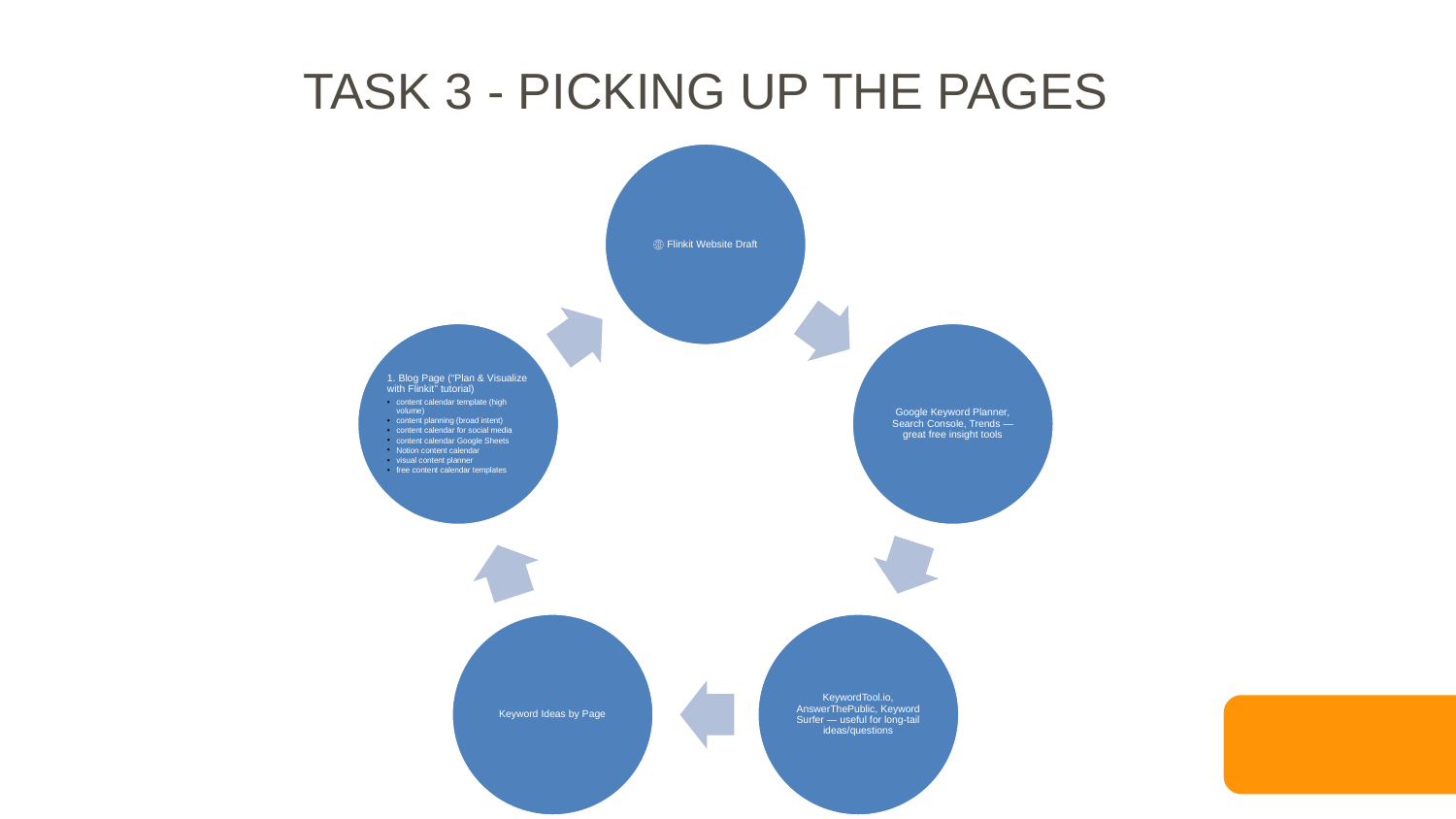

TASK 3 - PICKING UP THE PAGES
🌐 Flinkit Website Draft

Google Keyword Planner, Search Console, Trends — great free insight tools

KeywordTool.io, AnswerThePublic, Keyword Surfer — useful for long-tail ideas/questions

Keyword Ideas by Page

1. Blog Page (“Plan & Visualize with Flinkit” tutorial)
content calendar template (high volume)
content planning (broad intent)
content calendar for social media
content calendar Google Sheets
Notion content calendar
visual content planner
free content calendar templates